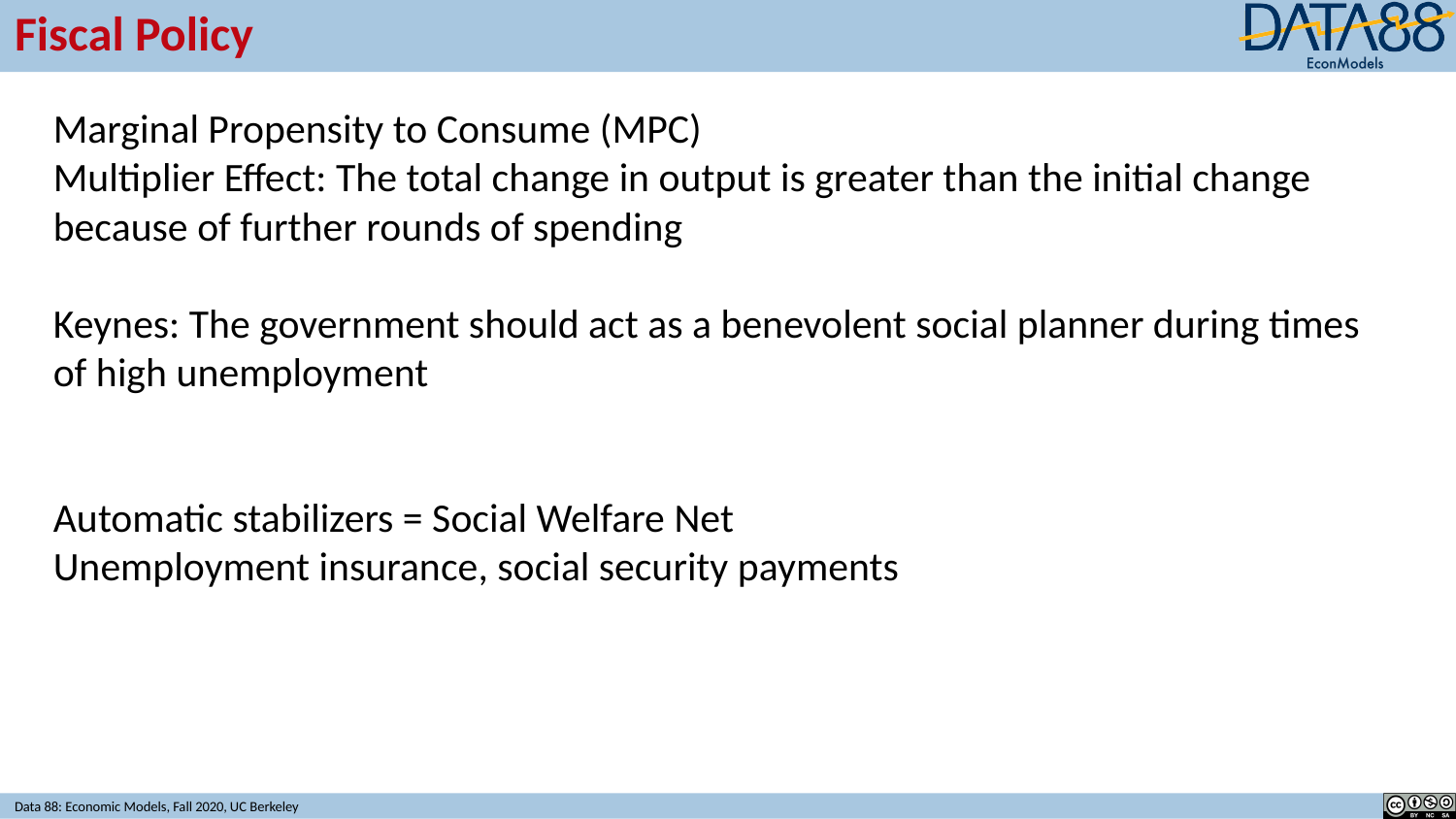

# Fiscal Policy
Marginal Propensity to Consume (MPC)
Multiplier Effect: The total change in output is greater than the initial change because of further rounds of spending

Keynes: The government should act as a benevolent social planner during times of high unemployment

Automatic stabilizers = Social Welfare Net
Unemployment insurance, social security payments